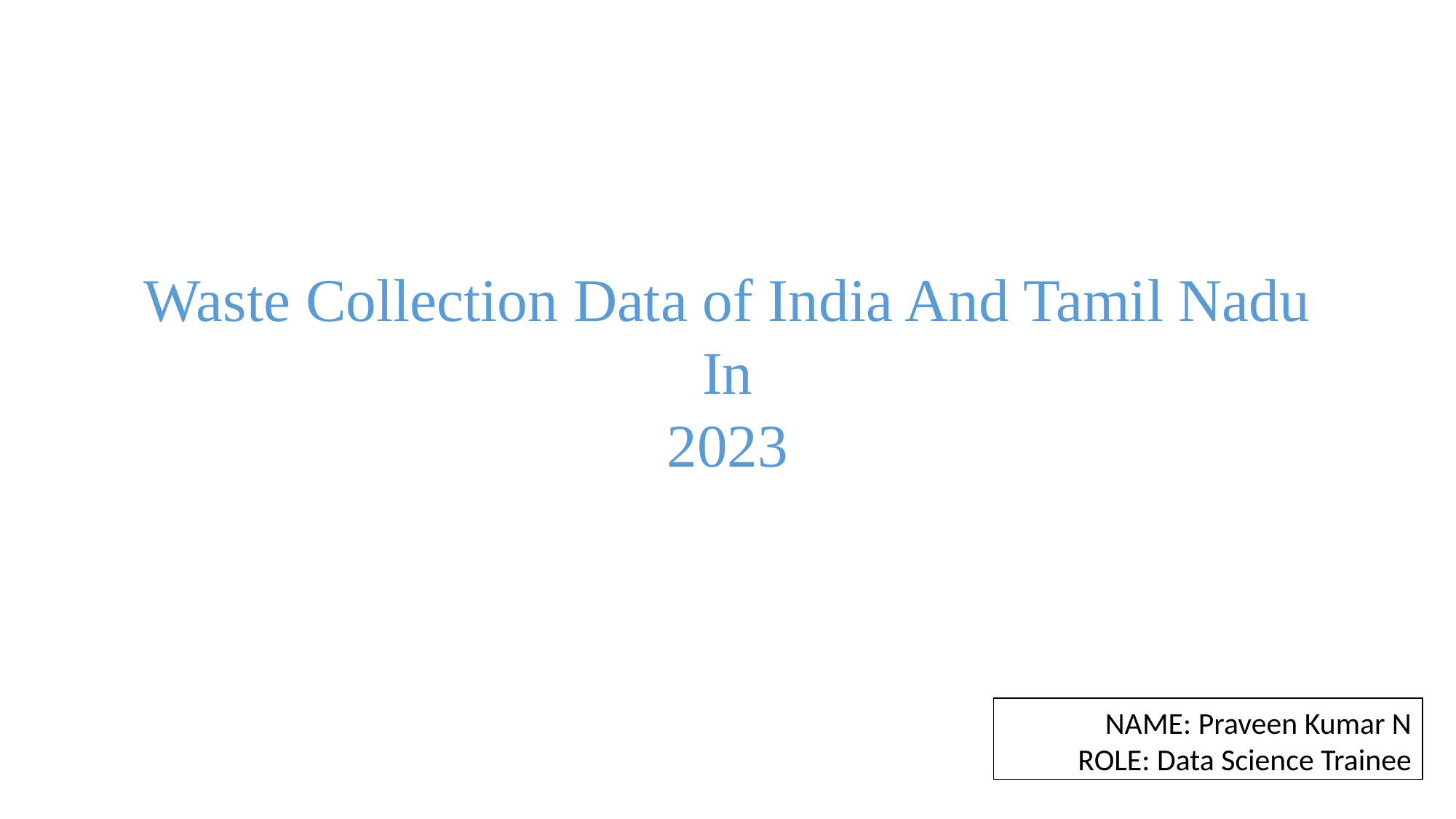

Waste Collection Data of India And Tamil Nadu
In
2023
NAME: Praveen Kumar N
ROLE: Data Science Trainee